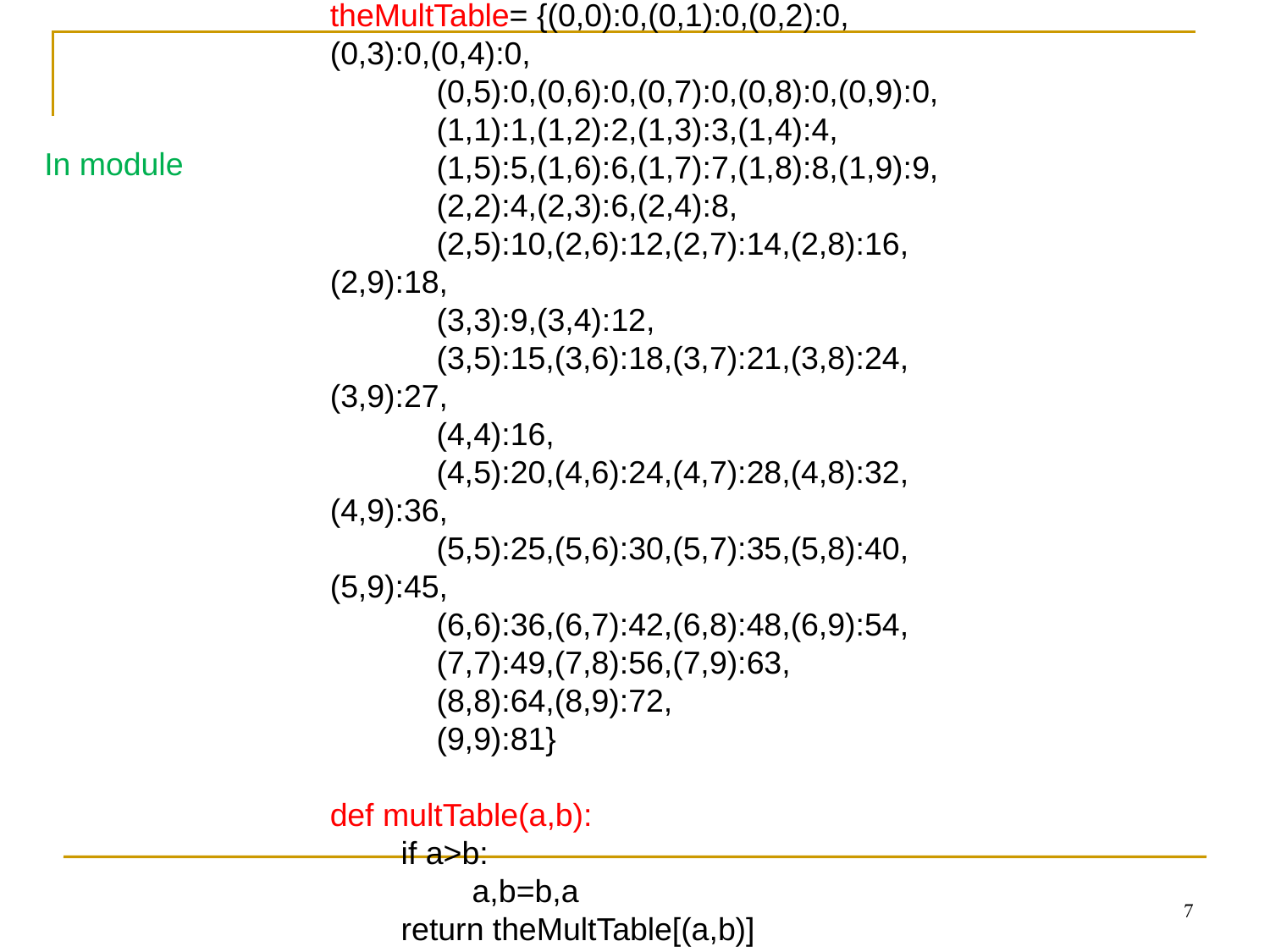

theMultTable= {(0,0):0,(0,1):0,(0,2):0,(0,3):0,(0,4):0,
            (0,5):0,(0,6):0,(0,7):0,(0,8):0,(0,9):0,
            (1,1):1,(1,2):2,(1,3):3,(1,4):4,
            (1,5):5,(1,6):6,(1,7):7,(1,8):8,(1,9):9,
            (2,2):4,(2,3):6,(2,4):8,
            (2,5):10,(2,6):12,(2,7):14,(2,8):16,(2,9):18,
            (3,3):9,(3,4):12,
            (3,5):15,(3,6):18,(3,7):21,(3,8):24,(3,9):27,
            (4,4):16,
            (4,5):20,(4,6):24,(4,7):28,(4,8):32,(4,9):36,
            (5,5):25,(5,6):30,(5,7):35,(5,8):40,(5,9):45,
            (6,6):36,(6,7):42,(6,8):48,(6,9):54,
            (7,7):49,(7,8):56,(7,9):63,
            (8,8):64,(8,9):72,
            (9,9):81}

def multTable(a,b):
        if a>b:
                a,b=b,a
        return theMultTable[(a,b)]
In module
7